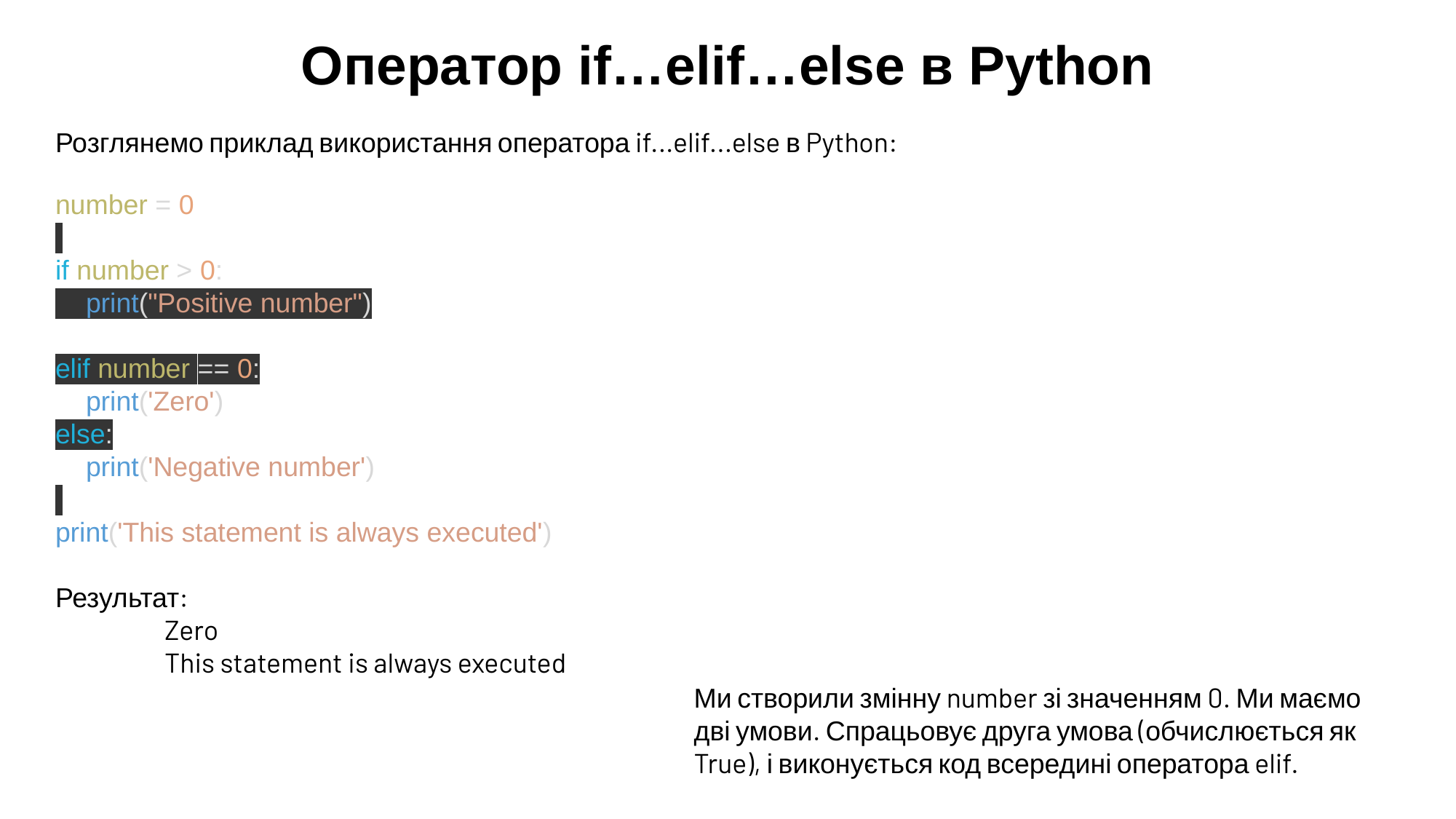

Оператор if…elif…else в Python
Розглянемо приклад використання оператора if...elif...else в Python:
number = 0

if number > 0:
    print("Positive number")

elif number == 0:
    print('Zero')
else:
    print('Negative number')

print('This statement is always executed')
Результат:
	Zero
	This statement is always executed
Ми створили змінну number зі значенням 0. Ми маємо дві умови. Спрацьовує друга умова (обчислюється як True), і виконується код всередині оператора elif.